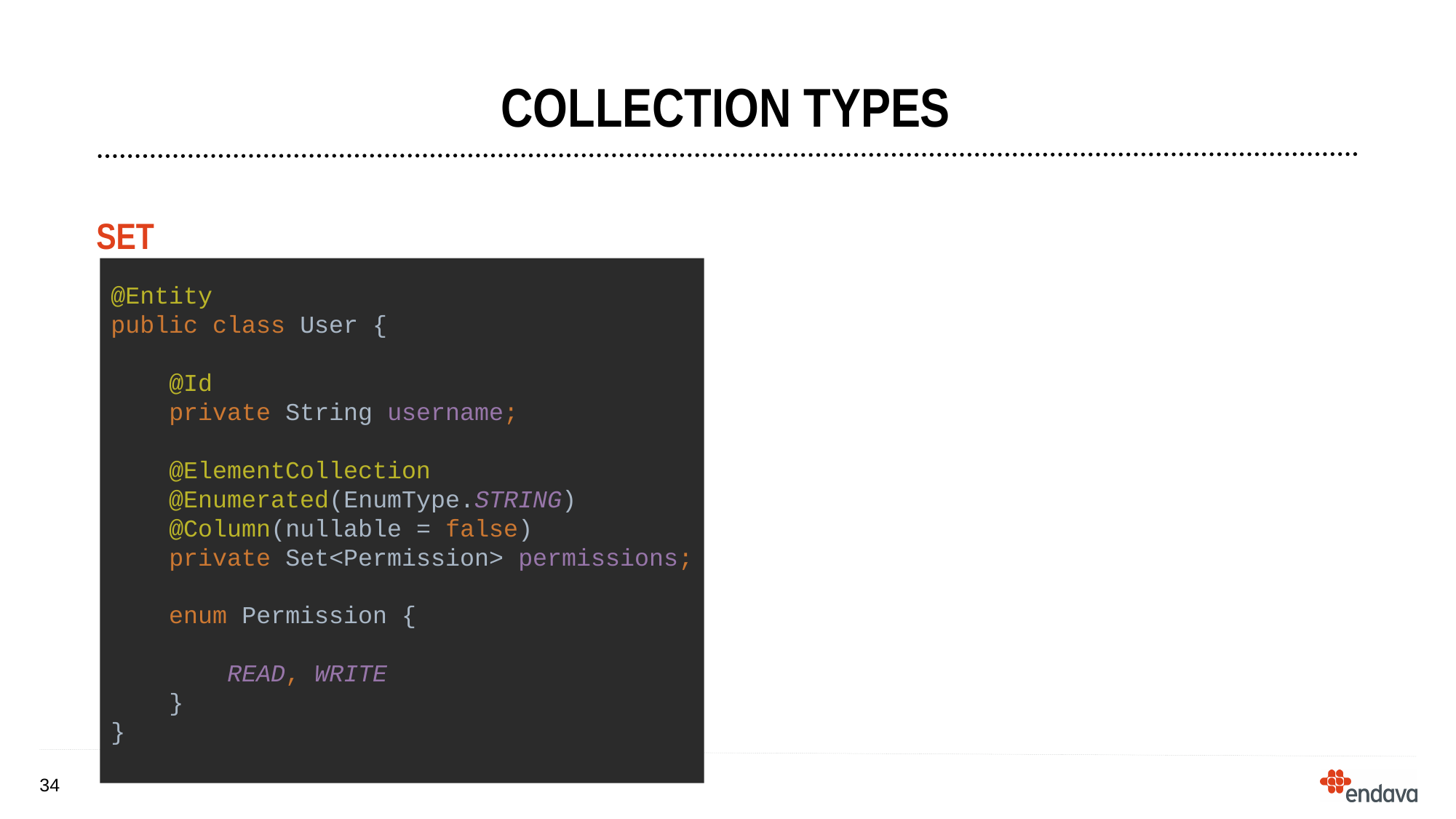

# Collection types
set

@Entity
public class User {
    @Id
    private String username;
    @ElementCollection
    @Enumerated(EnumType.STRING)
    @Column(nullable = false)
    private Set<Permission> permissions;
    enum Permission {
        READ, WRITE
    }
}